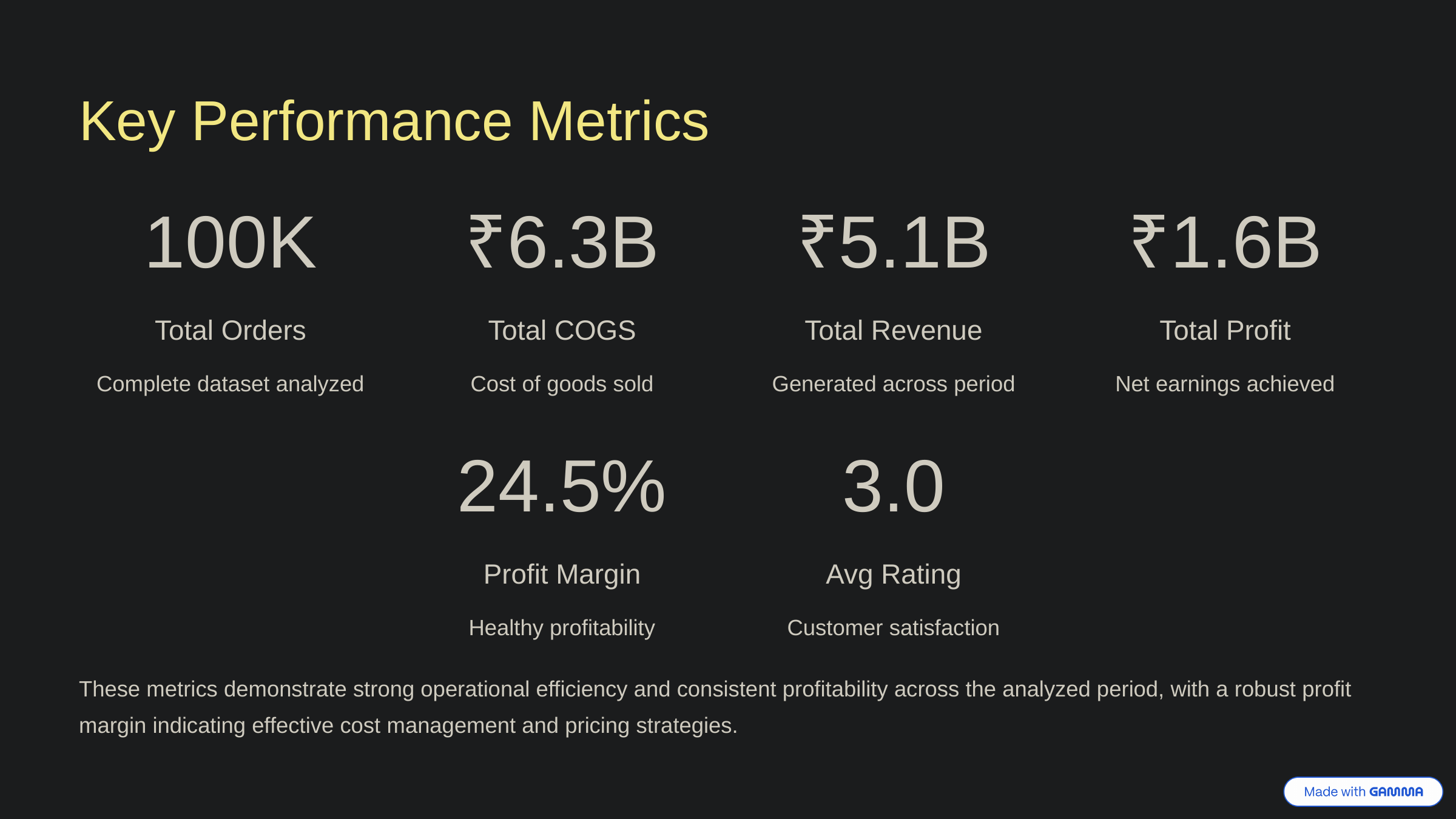

Key Performance Metrics
100K
₹6.3B
₹5.1B
₹1.6B
Total Orders
Total COGS
Total Revenue
Total Profit
Complete dataset analyzed
Cost of goods sold
Generated across period
Net earnings achieved
24.5%
3.0
Profit Margin
Avg Rating
Healthy profitability
Customer satisfaction
These metrics demonstrate strong operational efficiency and consistent profitability across the analyzed period, with a robust profit margin indicating effective cost management and pricing strategies.